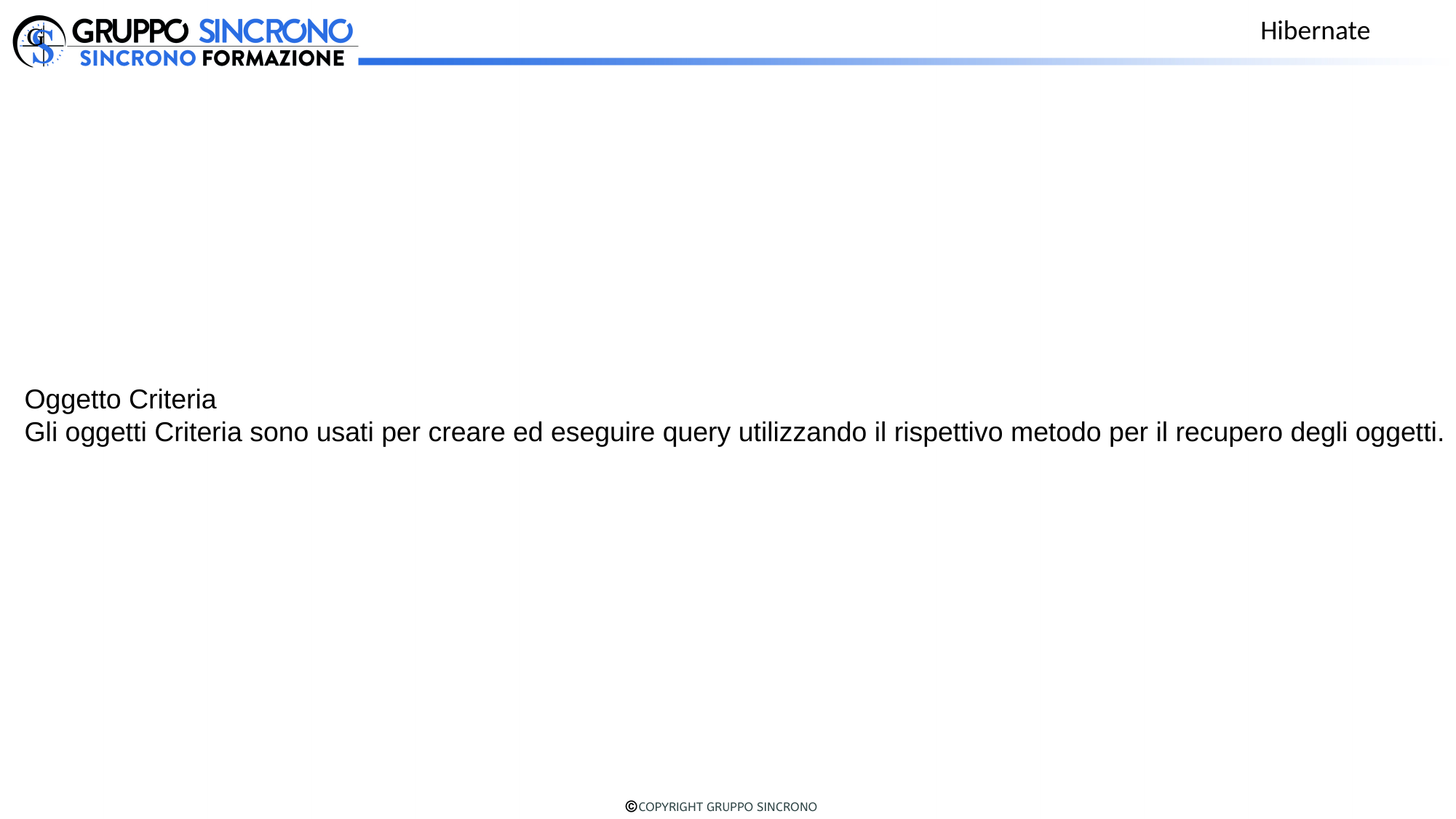

Hibernate
Oggetto Criteria
Gli oggetti Criteria sono usati per creare ed eseguire query utilizzando il rispettivo metodo per il recupero degli oggetti.